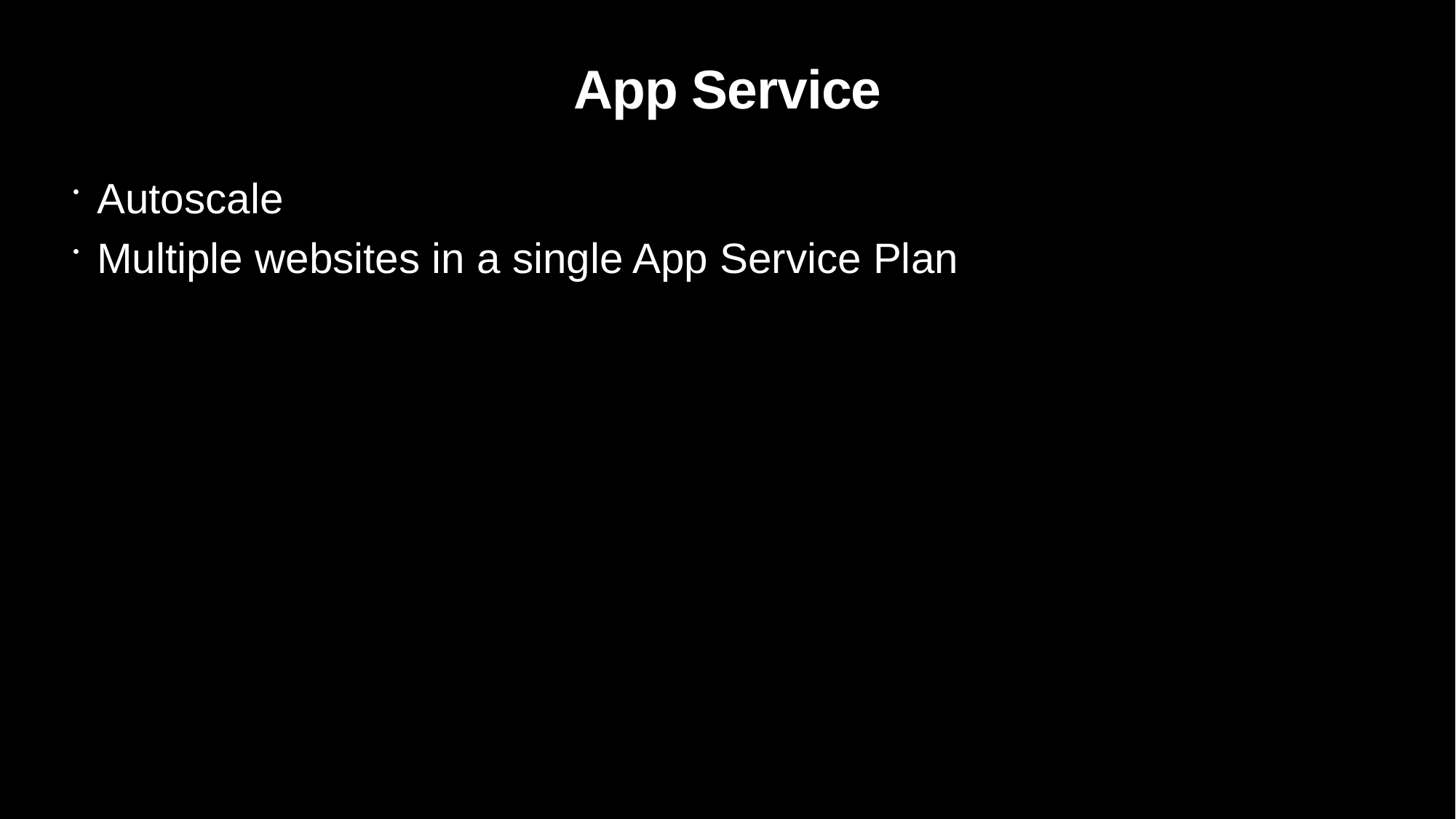

# App Service
Autoscale
Multiple websites in a single App Service Plan